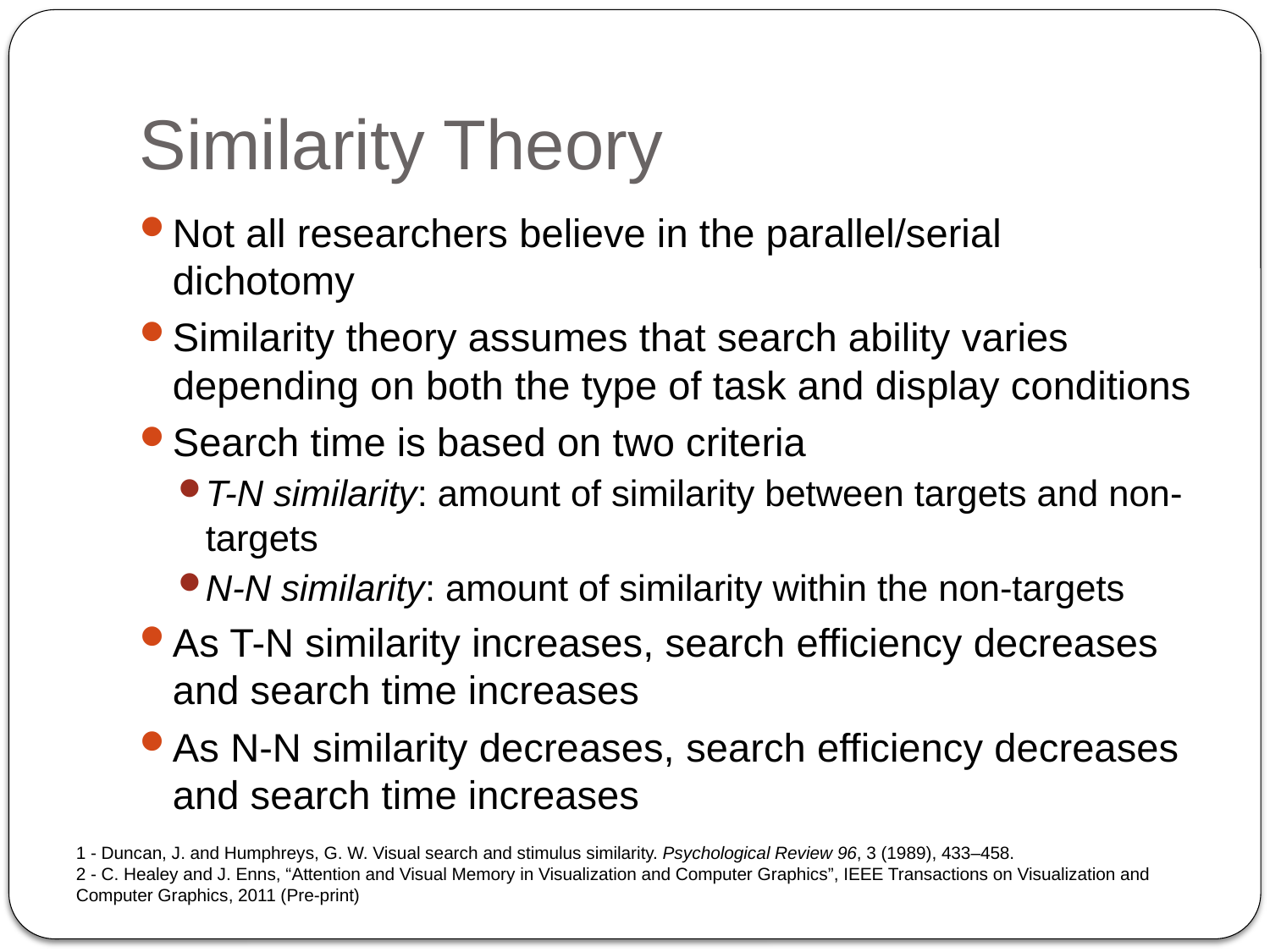

# Similarity Theory
Not all researchers believe in the parallel/serial dichotomy
Similarity theory assumes that search ability varies depending on both the type of task and display conditions
Search time is based on two criteria
T-N similarity: amount of similarity between targets and non-targets
N-N similarity: amount of similarity within the non-targets
As T-N similarity increases, search efficiency decreases and search time increases
As N-N similarity decreases, search efficiency decreases and search time increases

1 - Duncan, J. and Humphreys, G. W. Visual search and stimulus similarity. Psychological Review 96, 3 (1989), 433–458.
2 - C. Healey and J. Enns, “Attention and Visual Memory in Visualization and Computer Graphics”, IEEE Transactions on Visualization and Computer Graphics, 2011 (Pre-print)